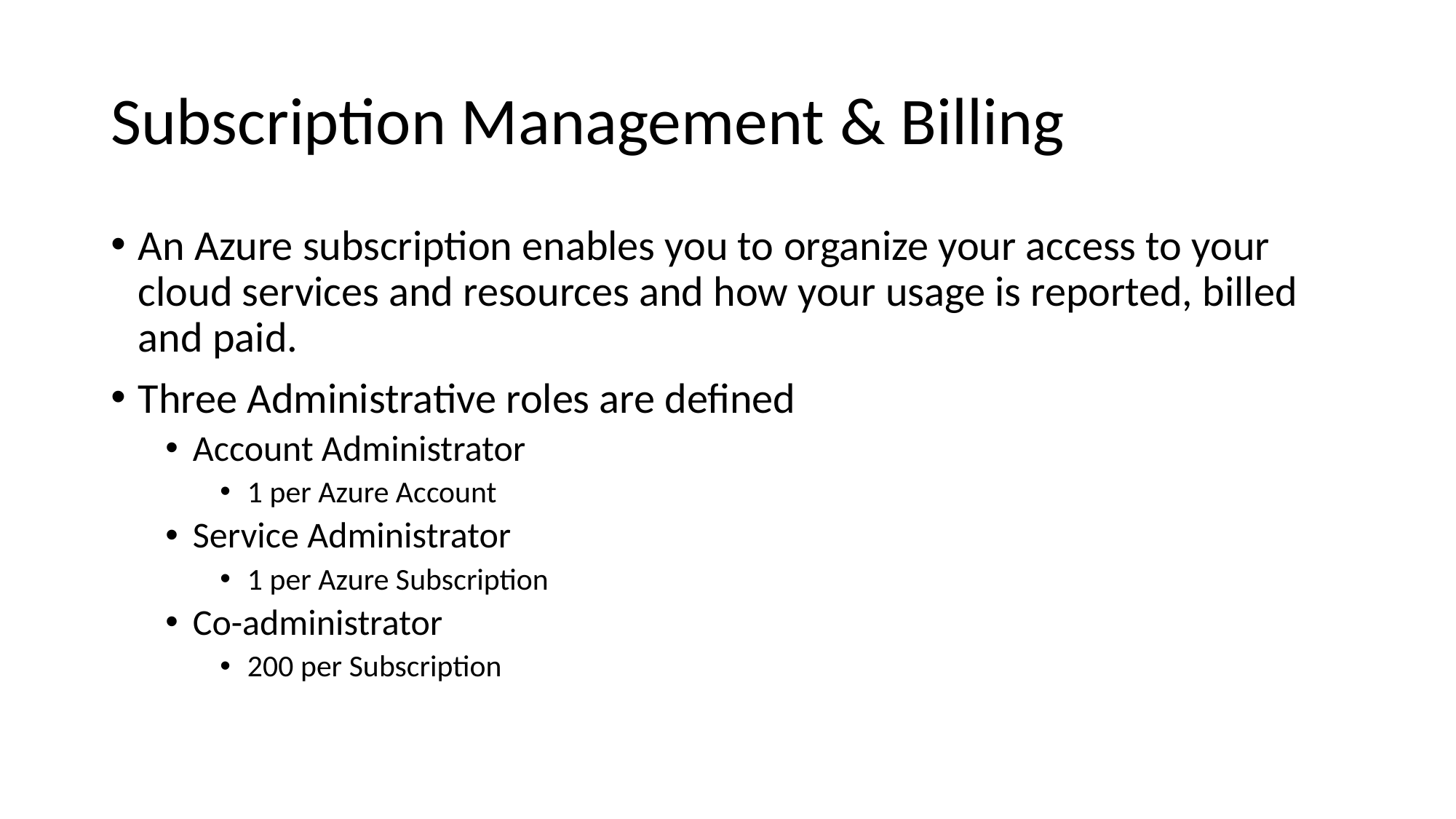

# Subscription Management & Billing
An Azure subscription enables you to organize your access to your cloud services and resources and how your usage is reported, billed and paid.
Three Administrative roles are defined
Account Administrator
1 per Azure Account
Service Administrator
1 per Azure Subscription
Co-administrator
200 per Subscription